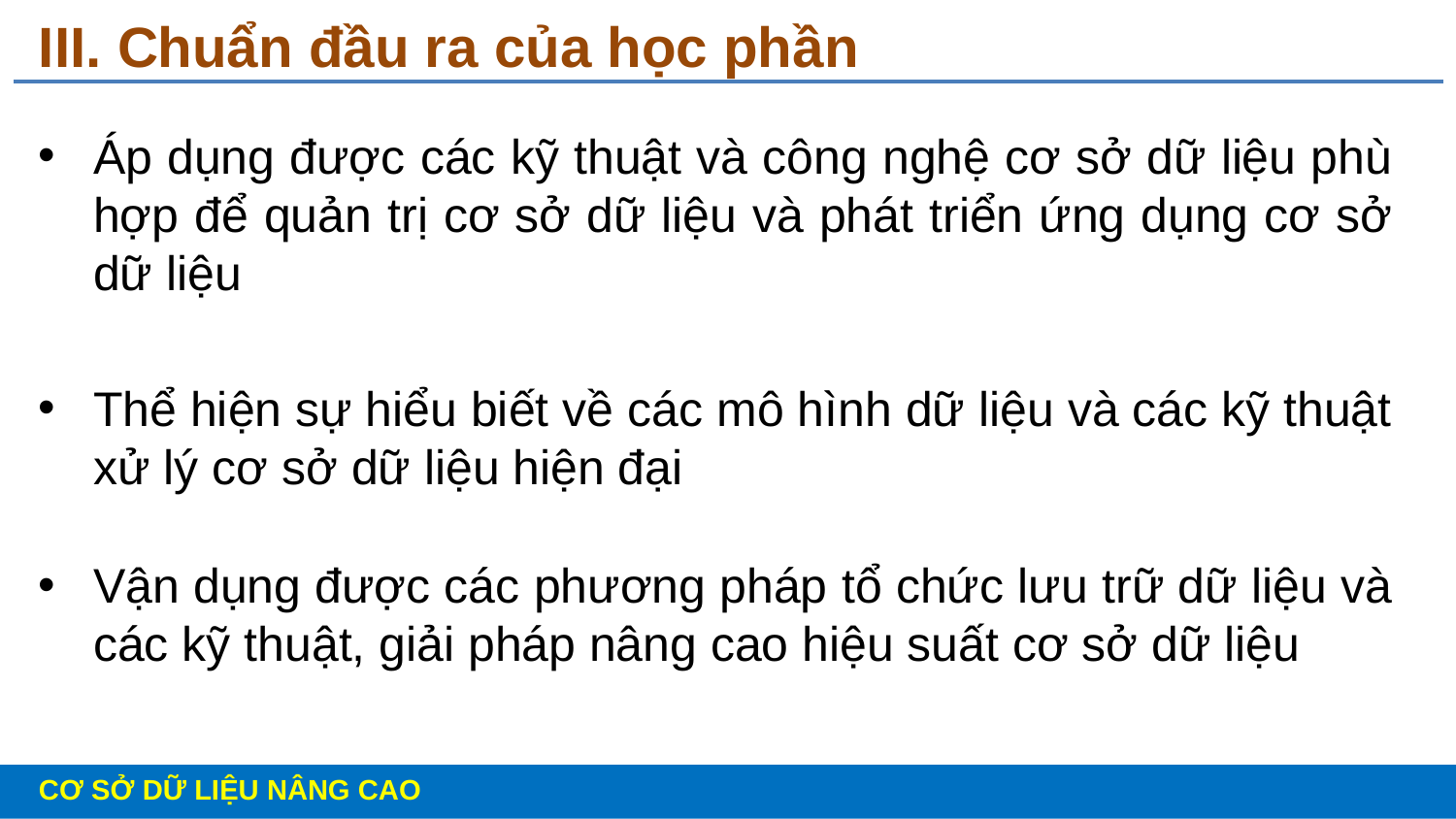

# III. Chuẩn đầu ra của học phần
Áp dụng được các kỹ thuật và công nghệ cơ sở dữ liệu phù hợp để quản trị cơ sở dữ liệu và phát triển ứng dụng cơ sở dữ liệu

Thể hiện sự hiểu biết về các mô hình dữ liệu và các kỹ thuật xử lý cơ sở dữ liệu hiện đại

Vận dụng được các phương pháp tổ chức lưu trữ dữ liệu và các kỹ thuật, giải pháp nâng cao hiệu suất cơ sở dữ liệu

CƠ SỞ DỮ LIỆU NÂNG CAO